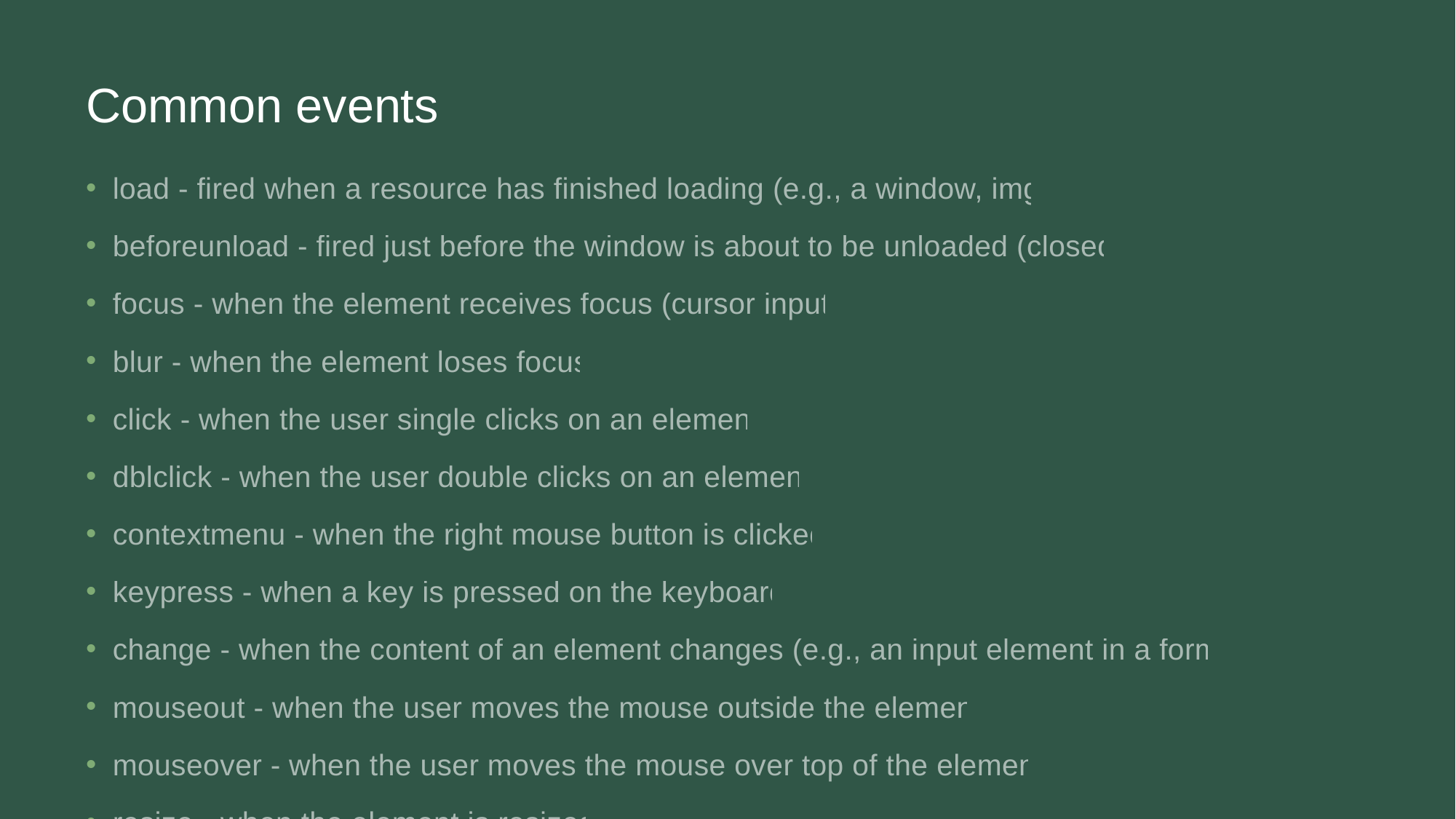

# Common events
load - fired when a resource has finished loading (e.g., a window, img)
beforeunload - fired just before the window is about to be unloaded (closed)
focus - when the element receives focus (cursor input)
blur - when the element loses focus
click - when the user single clicks on an element
dblclick - when the user double clicks on an element
contextmenu - when the right mouse button is clicked
keypress - when a key is pressed on the keyboard
change - when the content of an element changes (e.g., an input element in a form)
mouseout - when the user moves the mouse outside the element
mouseover - when the user moves the mouse over top of the element
resize - when the element is resized